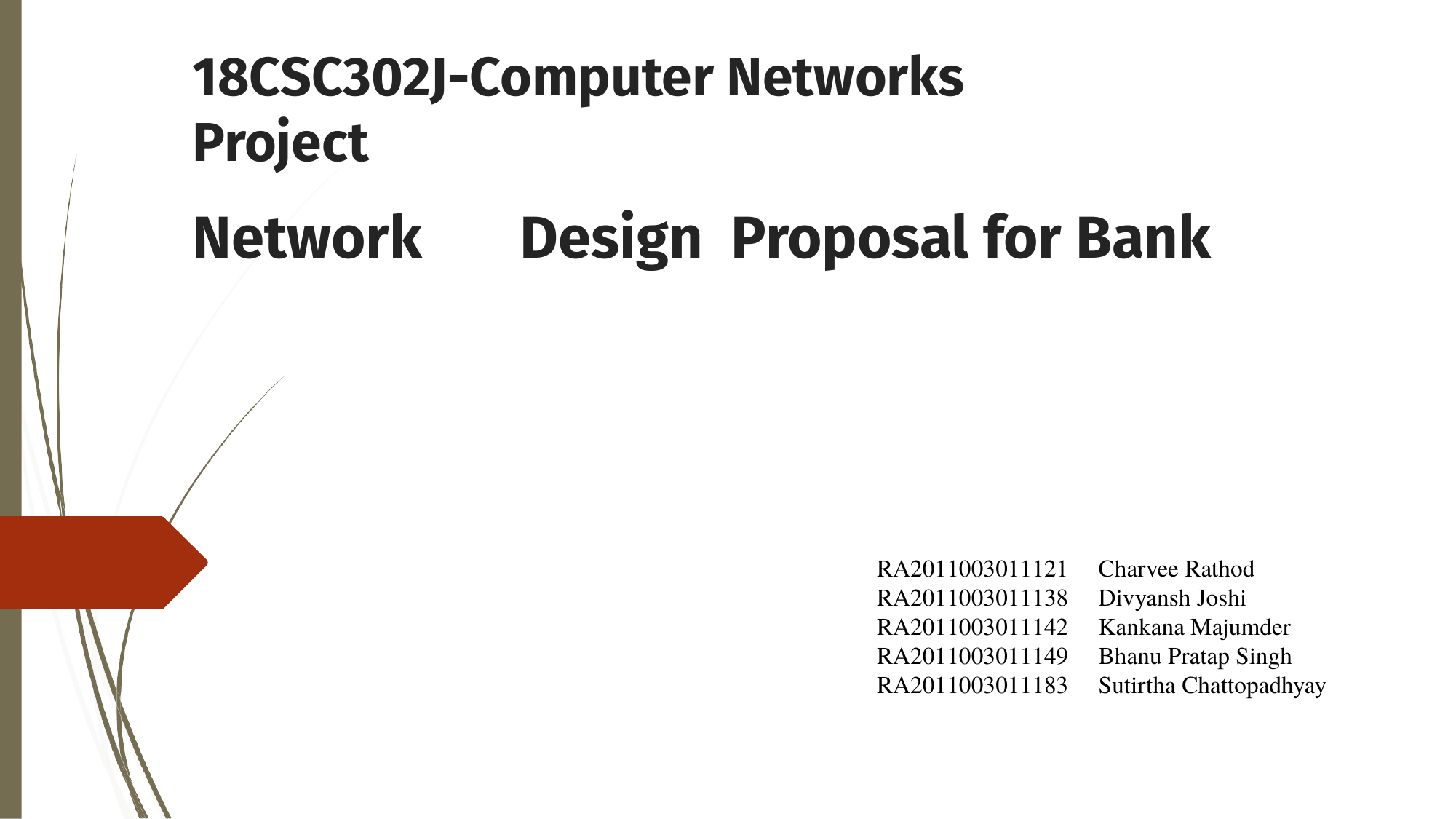

# 18CSC302J-Computer Networks  Project
Network	Design  Proposal for Bank

RA2011003011121     Charvee Rathod
RA2011003011138     Divyansh Joshi
RA2011003011142     Kankana Majumder
RA2011003011149     Bhanu Pratap Singh
RA2011003011183     Sutirtha Chattopadhyay